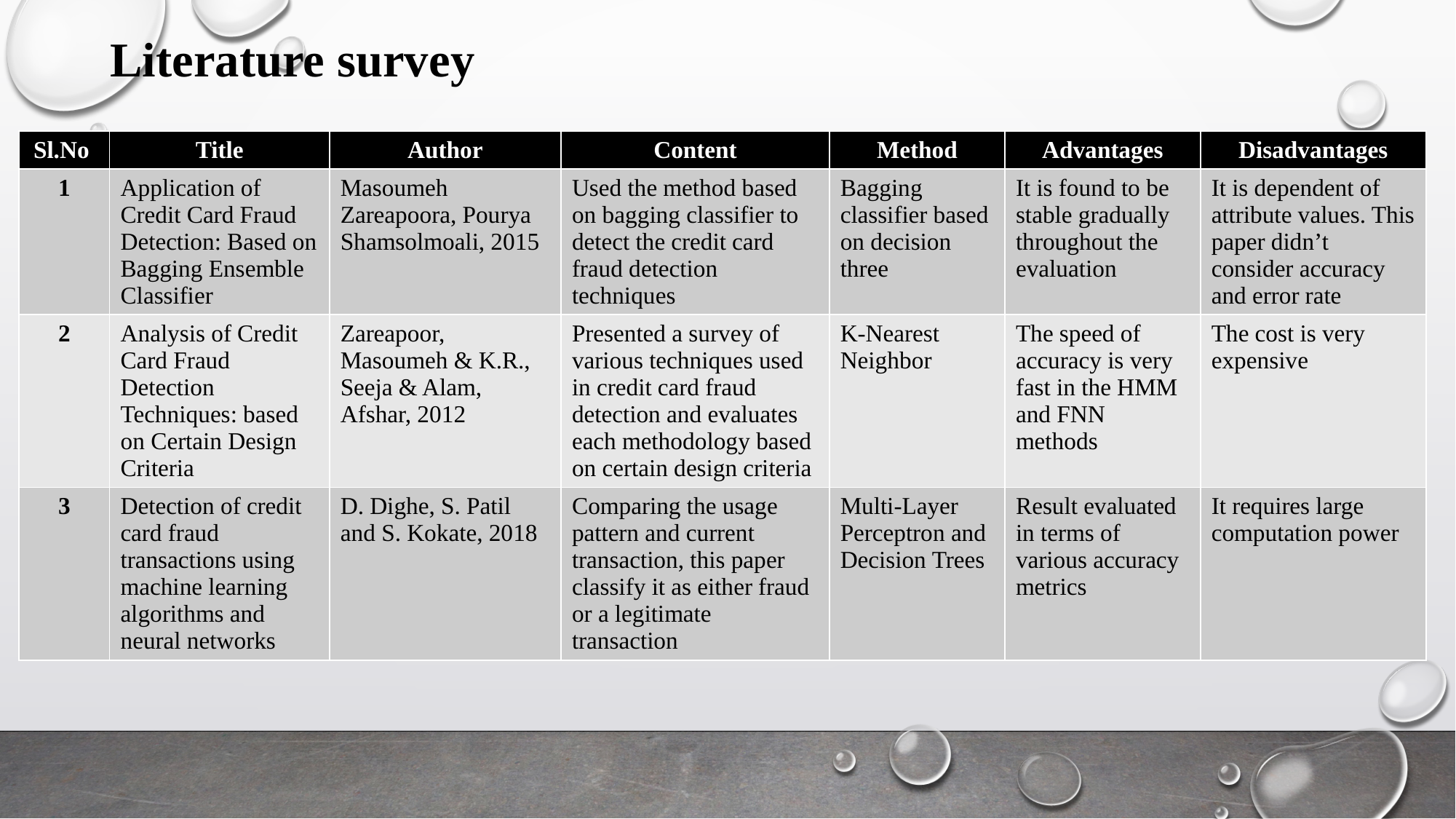

# Literature survey
| Sl.No | Title | Author | Content | Method | Advantages | Disadvantages |
| --- | --- | --- | --- | --- | --- | --- |
| 1 | Application of Credit Card Fraud Detection: Based on Bagging Ensemble Classifier | Masoumeh Zareapoora, Pourya Shamsolmoali, 2015 | Used the method based on bagging classifier to detect the credit card fraud detection techniques | Bagging classifier based on decision three | It is found to be stable gradually throughout the evaluation | It is dependent of attribute values. This paper didn’t consider accuracy and error rate |
| 2 | Analysis of Credit Card Fraud Detection Techniques: based on Certain Design Criteria | Zareapoor, Masoumeh & K.R., Seeja & Alam, Afshar, 2012 | Presented a survey of various techniques used in credit card fraud detection and evaluates each methodology based on certain design criteria | K-Nearest Neighbor | The speed of accuracy is very fast in the HMM and FNN methods | The cost is very expensive |
| 3 | Detection of credit card fraud transactions using machine learning algorithms and neural networks | D. Dighe, S. Patil and S. Kokate, 2018 | Comparing the usage pattern and current transaction, this paper classify it as either fraud or a legitimate transaction | Multi-Layer Perceptron and Decision Trees | Result evaluated in terms of various accuracy metrics | It requires large computation power |